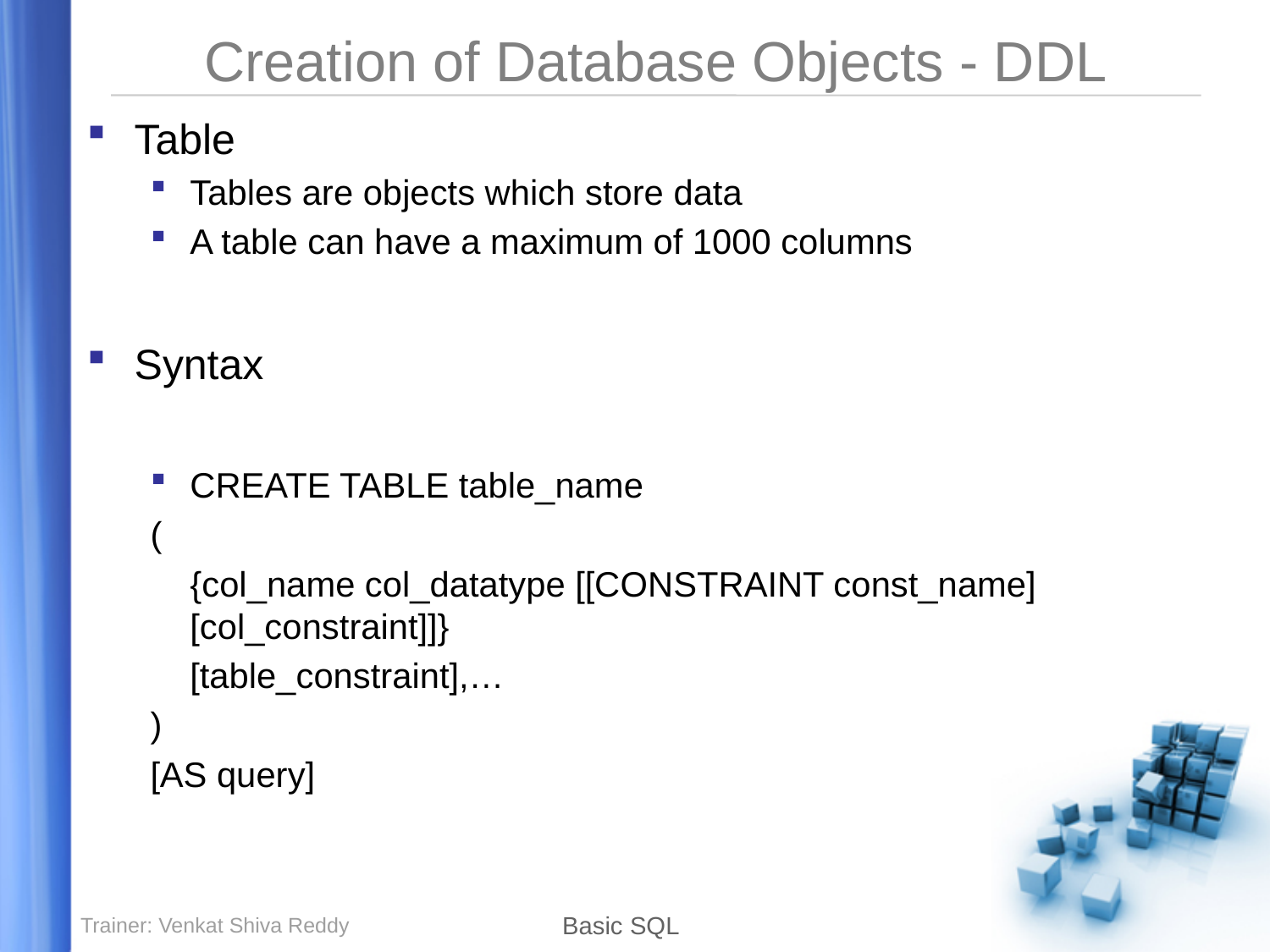

# Creation of Database Objects - DDL
Table
Tables are objects which store data
A table can have a maximum of 1000 columns

Syntax

CREATE TABLE table_name
(
	{col_name col_datatype [[CONSTRAINT const_name][col_constraint]]}
	[table_constraint],…
)
[AS query]